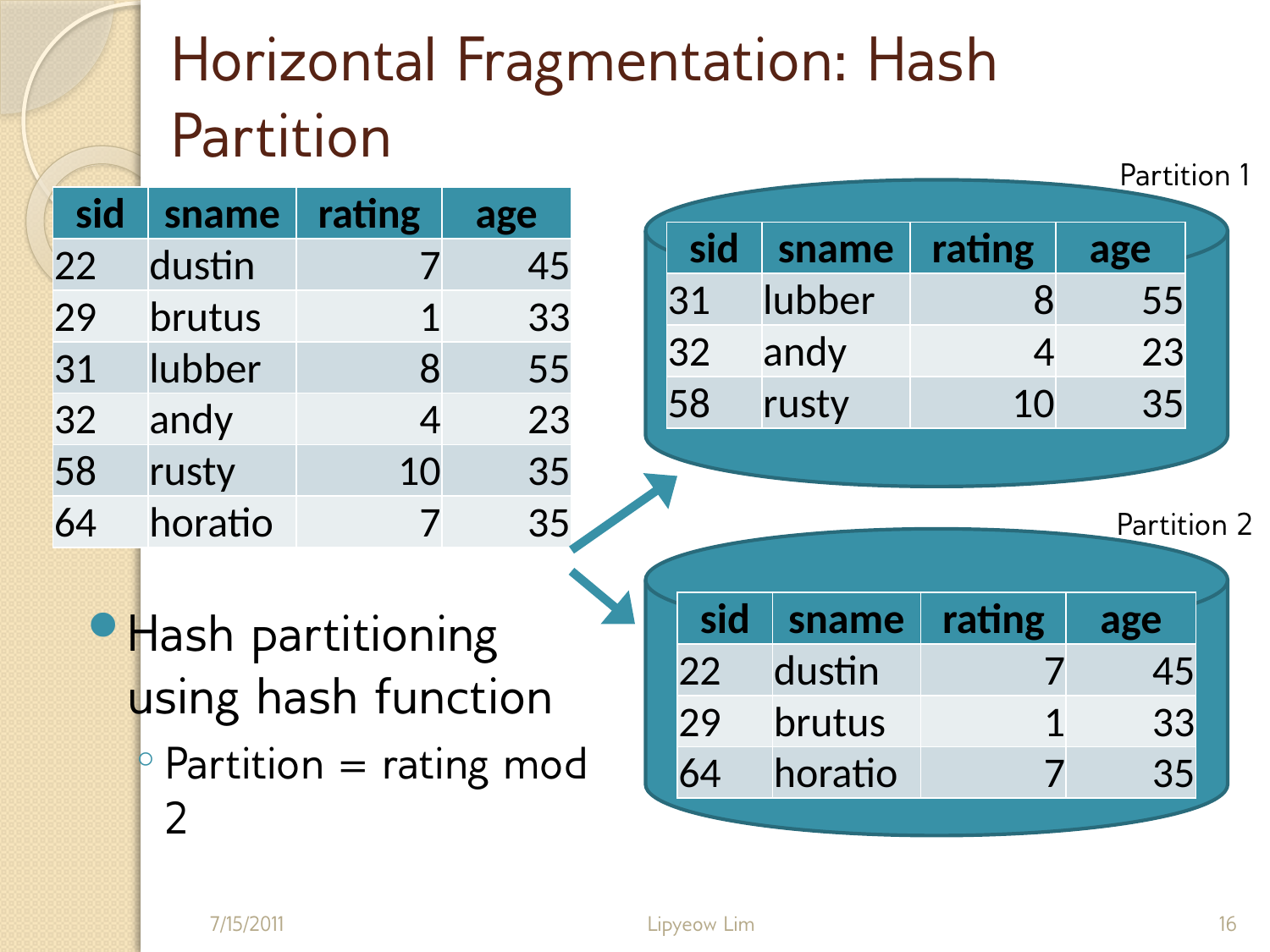

# Horizontal Fragmentation: Hash Partition
Partition 1

| sid | sname | rating | age |
| --- | --- | --- | --- |
| 22 | dustin | 7 | 45 |
| 29 | brutus | 1 | 33 |
| 31 | lubber | 8 | 55 |
| 32 | andy | 4 | 23 |
| 58 | rusty | 10 | 35 |
| 64 | horatio | 7 | 35 |
| sid | sname | rating | age |
| --- | --- | --- | --- |
| 31 | lubber | 8 | 55 |
| 32 | andy | 4 | 23 |
| 58 | rusty | 10 | 35 |
Partition 2

Hash partitioning using hash function
Partition = rating mod 2
| sid | sname | rating | age |
| --- | --- | --- | --- |
| 22 | dustin | 7 | 45 |
| 29 | brutus | 1 | 33 |
| 64 | horatio | 7 | 35 |
7/15/2011
Lipyeow Lim
16